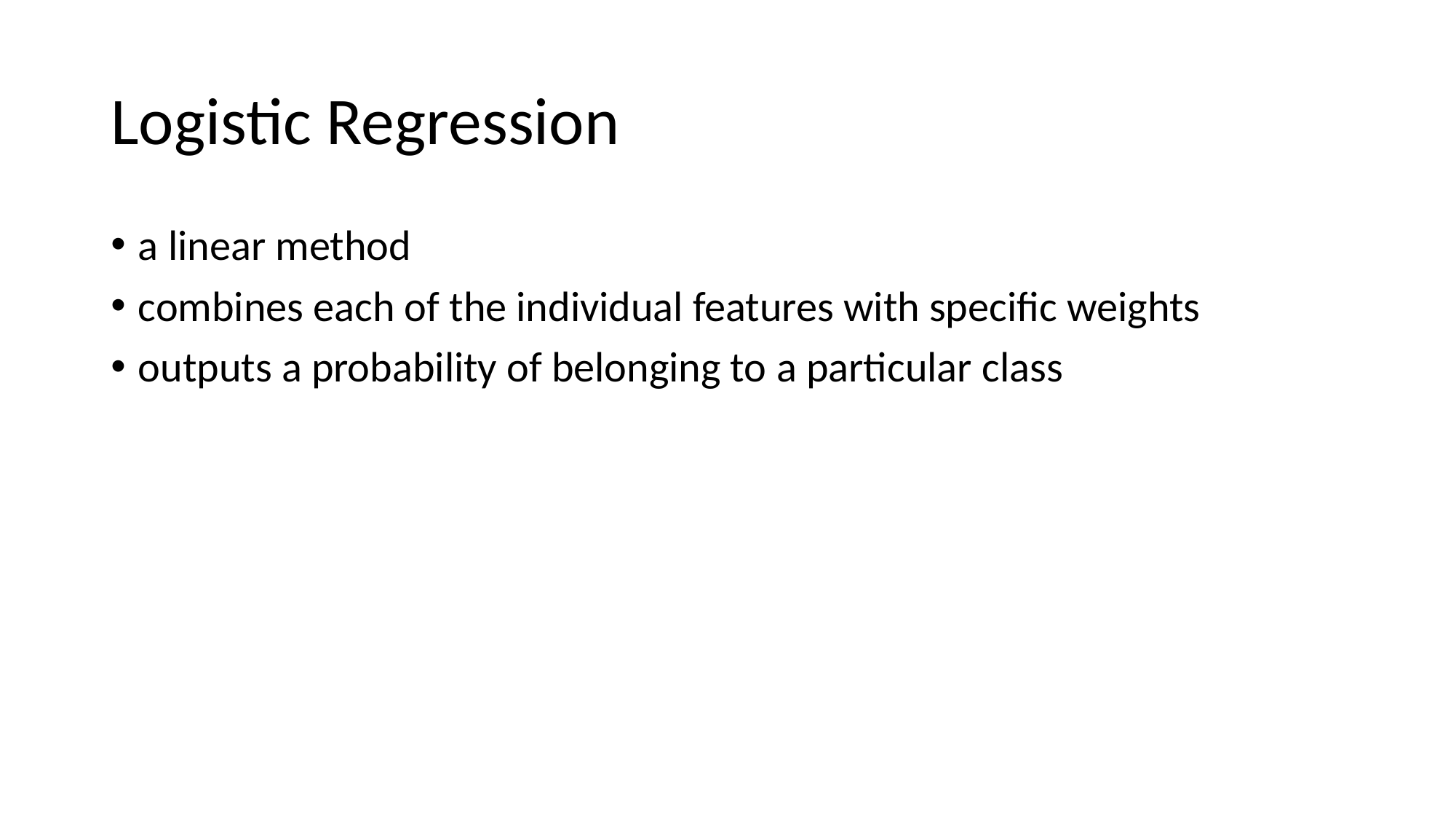

# Logistic Regression
a linear method
combines each of the individual features with specific weights
outputs a probability of belonging to a particular class